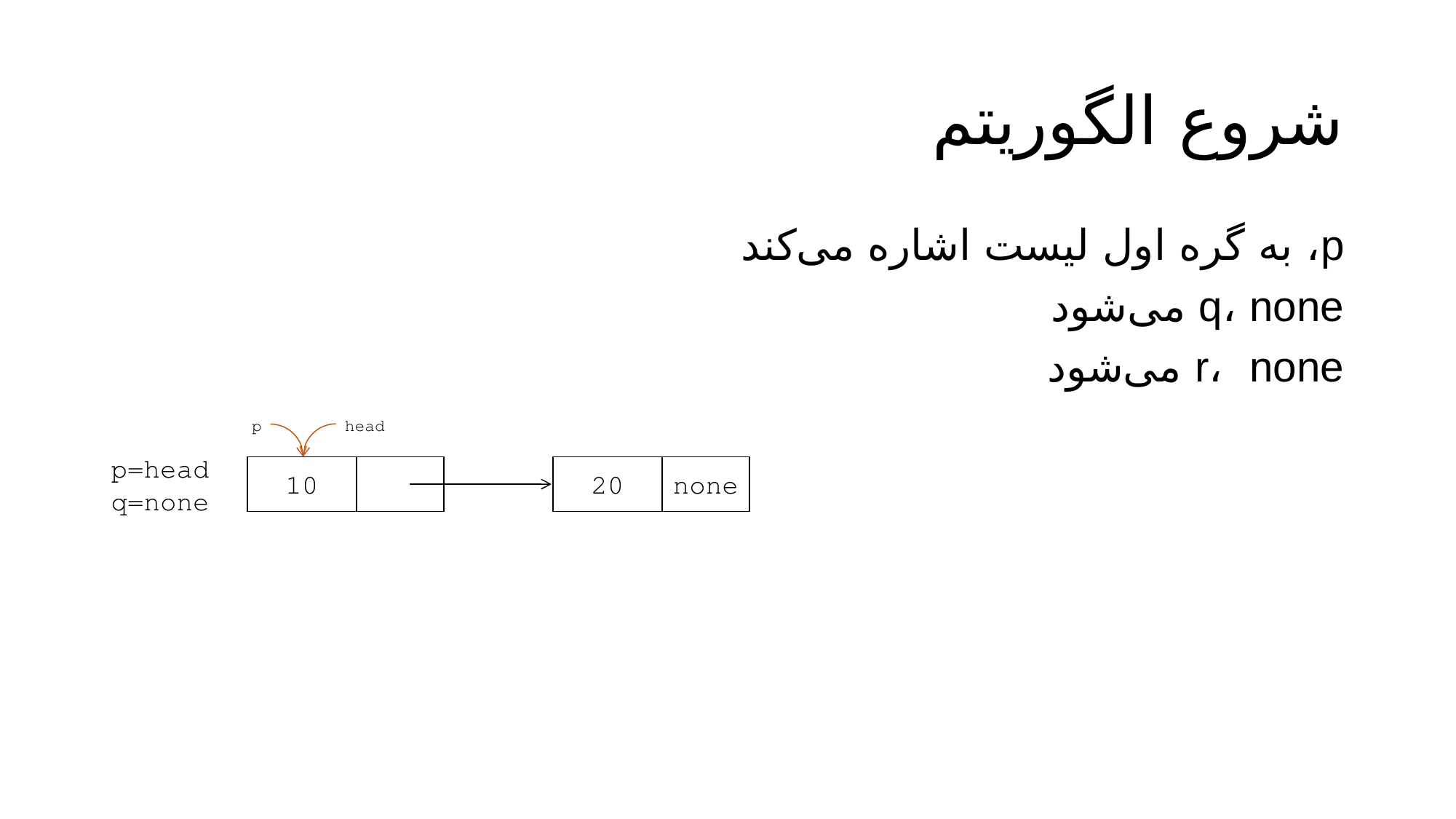

# شروع الگوریتم
p، به گره اول لیست اشاره می‌کند
q، none می‌شود
r،  none می‌شود
p
head

p=head
q=none
| 10 |  |  | 20 | none |
| --- | --- | --- | --- | --- |